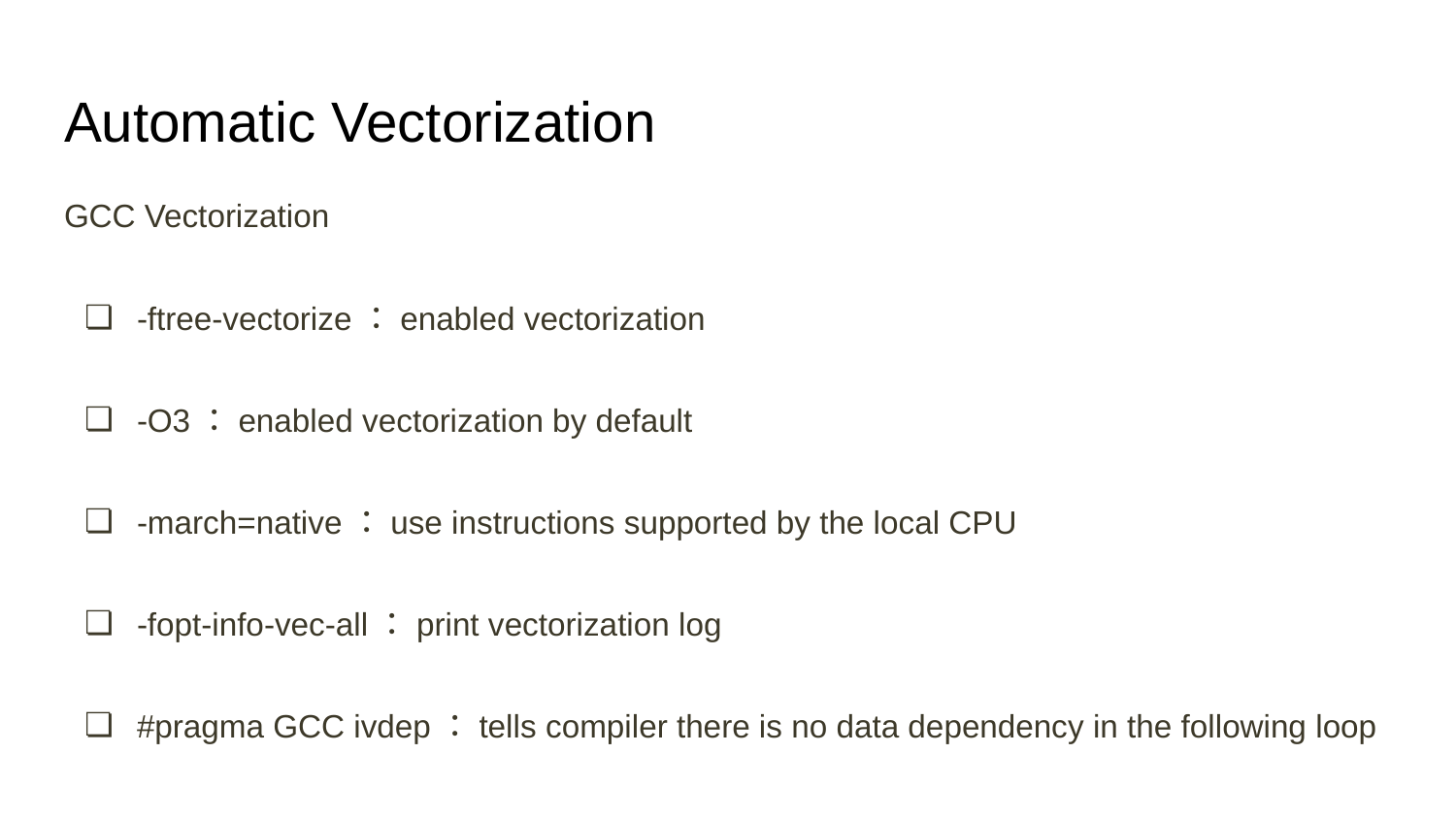

# Automatic Vectorization
GCC Vectorization
-ftree-vectorize：enabled vectorization
-O3：enabled vectorization by default
-march=native：use instructions supported by the local CPU
-fopt-info-vec-all：print vectorization log
#pragma GCC ivdep：tells compiler there is no data dependency in the following loop